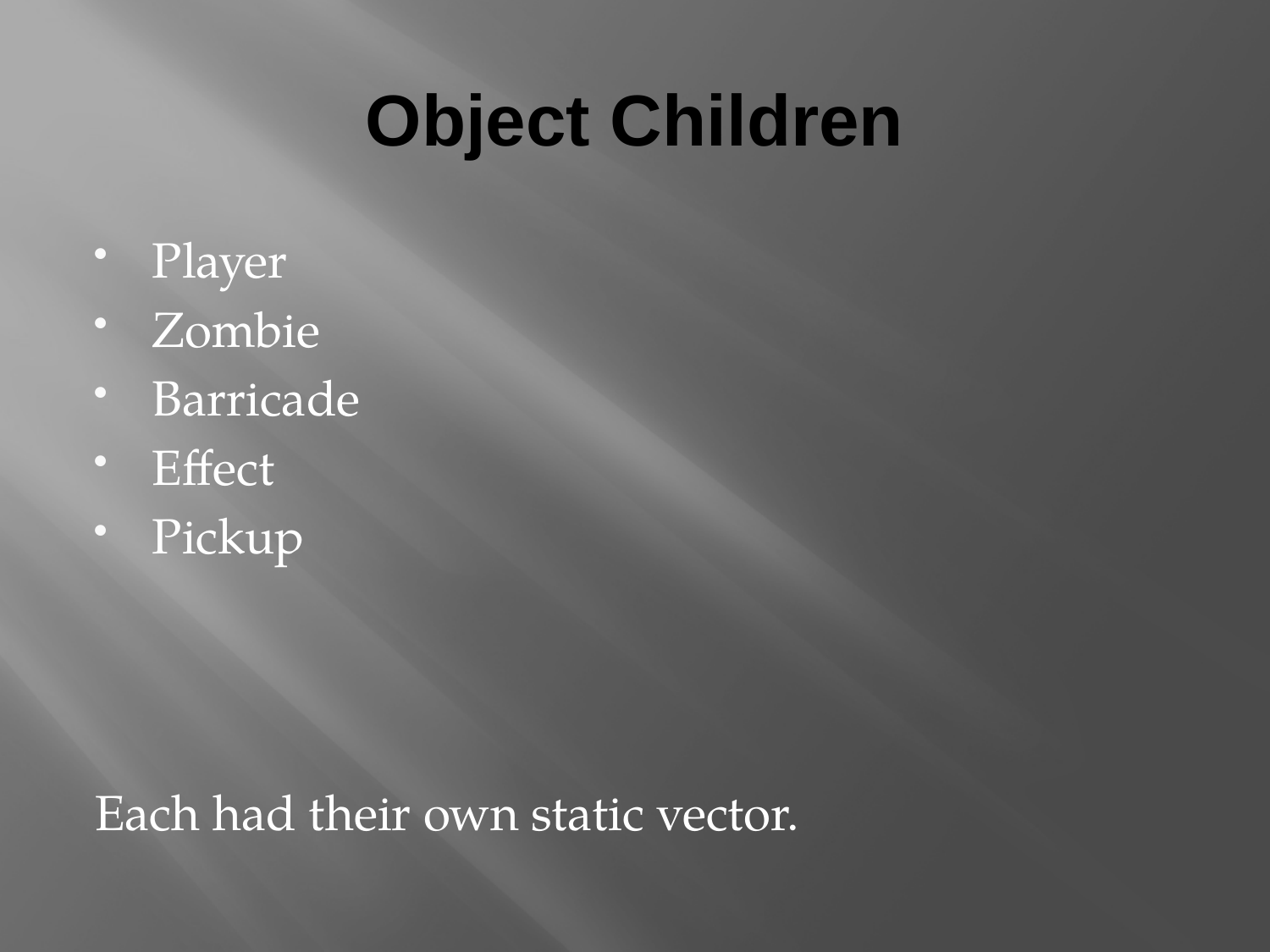

# Object Children
Player
Zombie
Barricade
Effect
Pickup

Each had their own static vector.